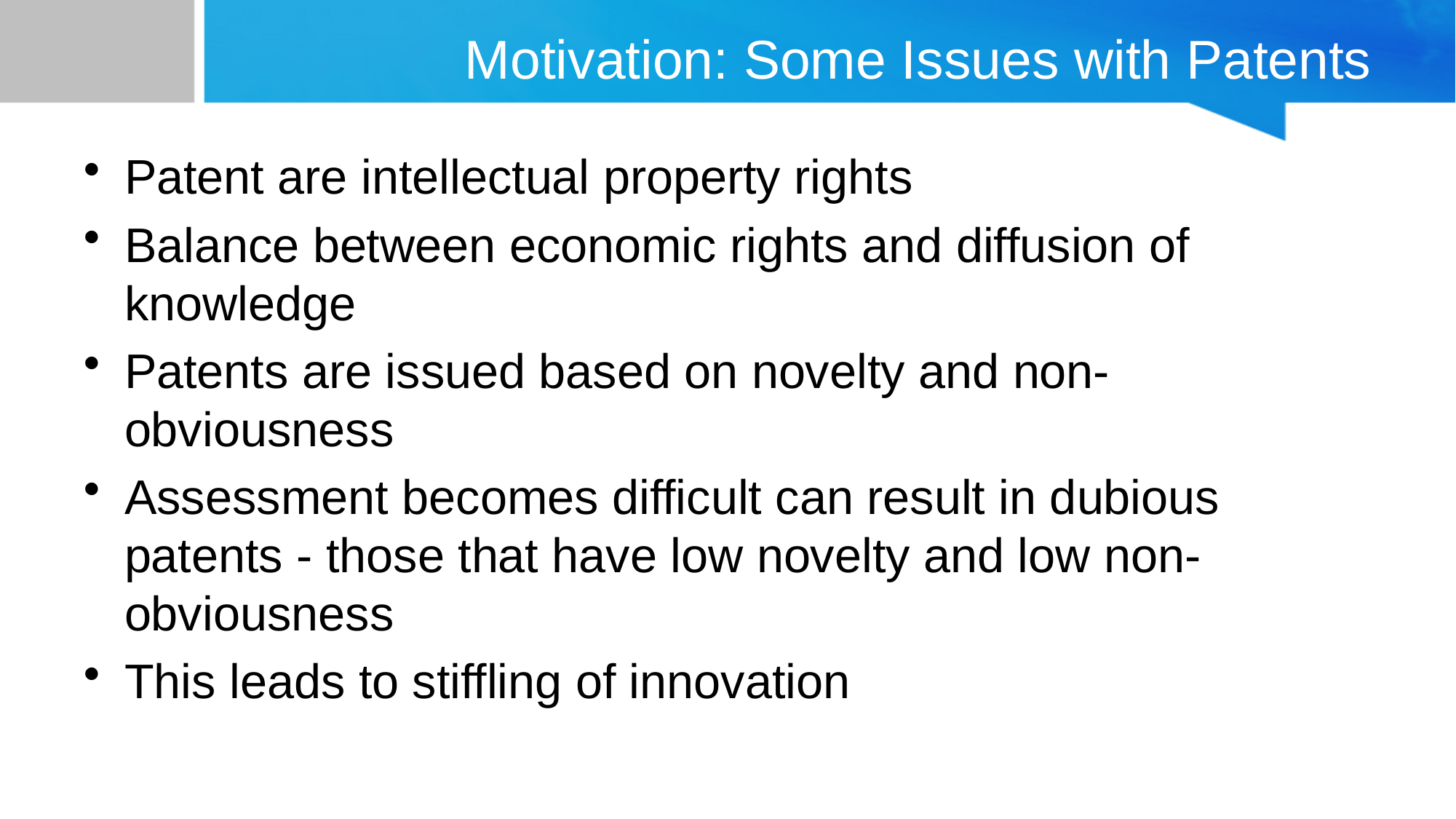

# Motivation: Some Issues with Patents
Patent are intellectual property rights
Balance between economic rights and diffusion of knowledge
Patents are issued based on novelty and non-obviousness
Assessment becomes difficult can result in dubious patents - those that have low novelty and low non-obviousness
This leads to stiffling of innovation